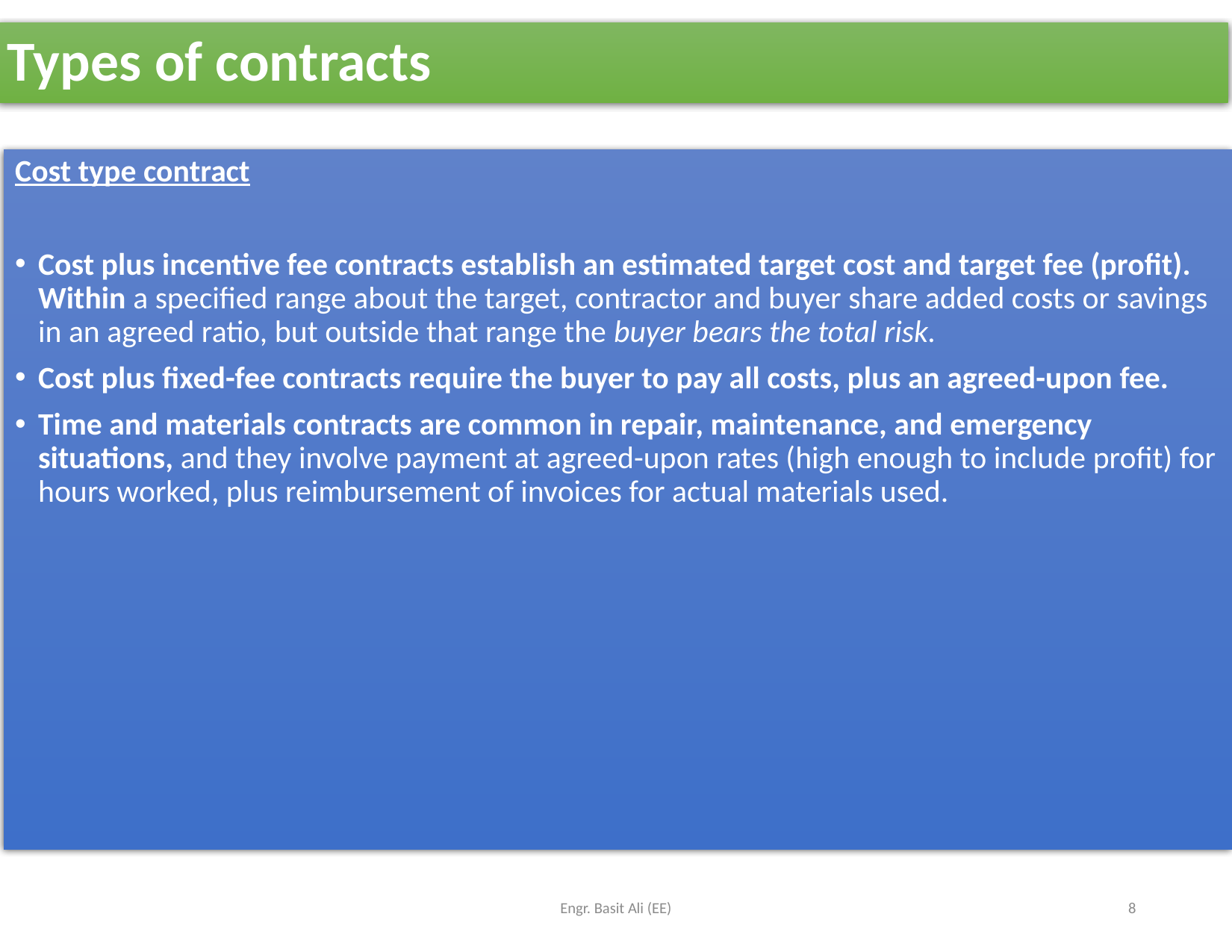

# Types of contracts
Cost type contract

Cost plus incentive fee contracts establish an estimated target cost and target fee (profit). Within a specified range about the target, contractor and buyer share added costs or savings in an agreed ratio, but outside that range the buyer bears the total risk.
Cost plus fixed-fee contracts require the buyer to pay all costs, plus an agreed-upon fee.
Time and materials contracts are common in repair, maintenance, and emergency situations, and they involve payment at agreed-upon rates (high enough to include profit) for hours worked, plus reimbursement of invoices for actual materials used.
Engr. Basit Ali (EE)
8